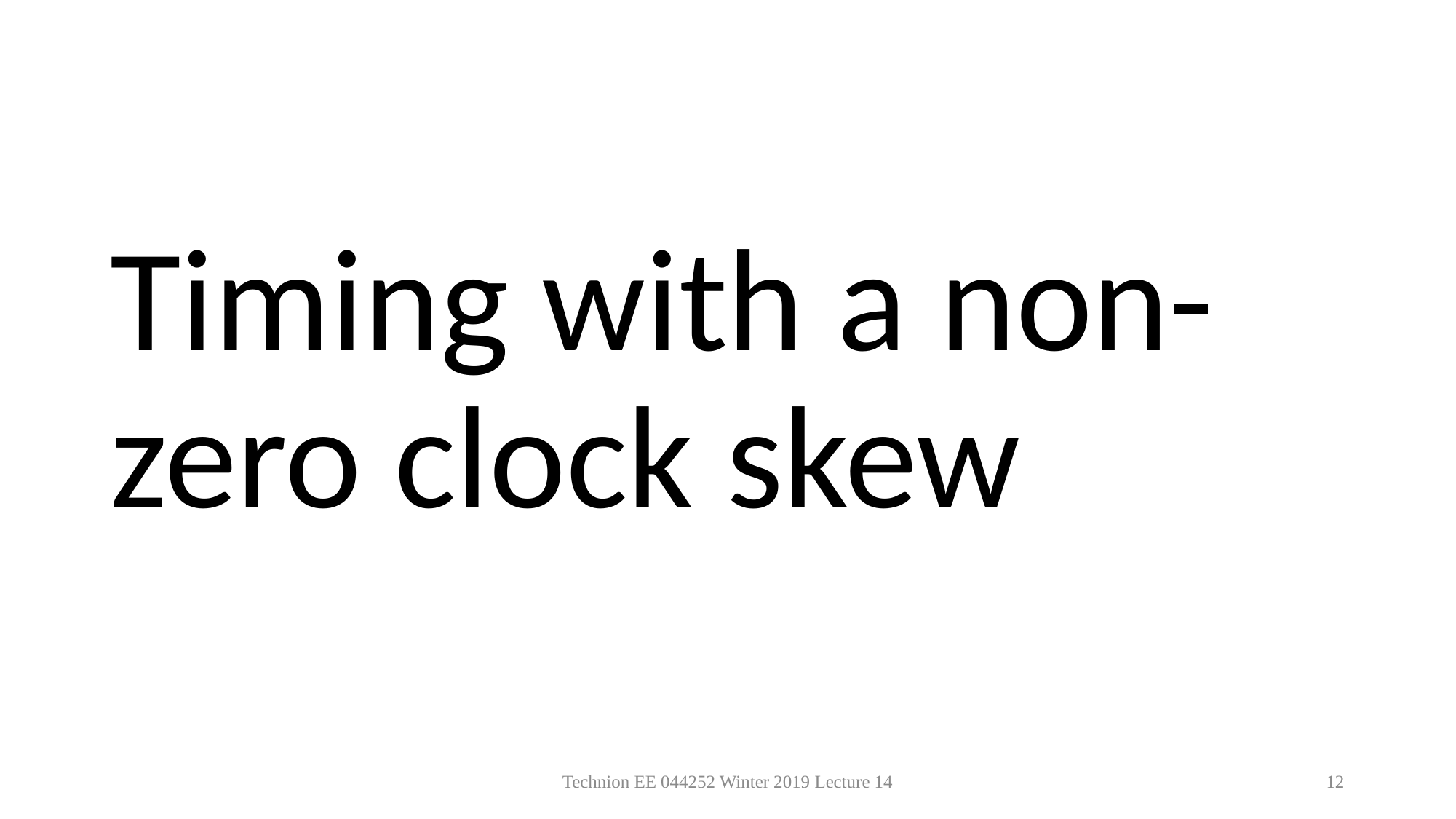

# Timing with a non-zero clock skew

Technion EE 044252 Winter 2019 Lecture 14
12